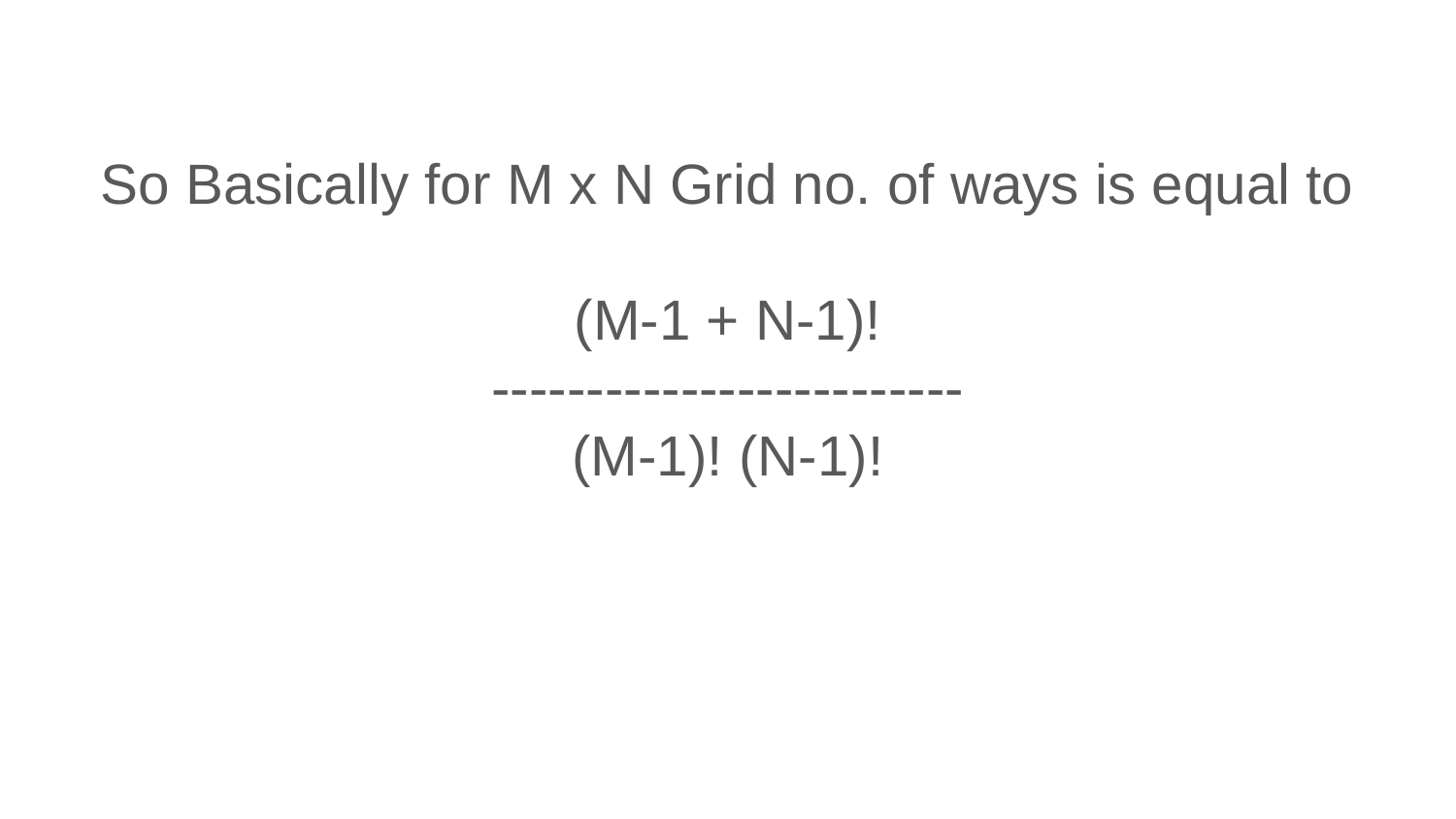

#
So Basically for M x N Grid no. of ways is equal to

(M-1 + N-1)!
-------------------------
(M-1)! (N-1)!